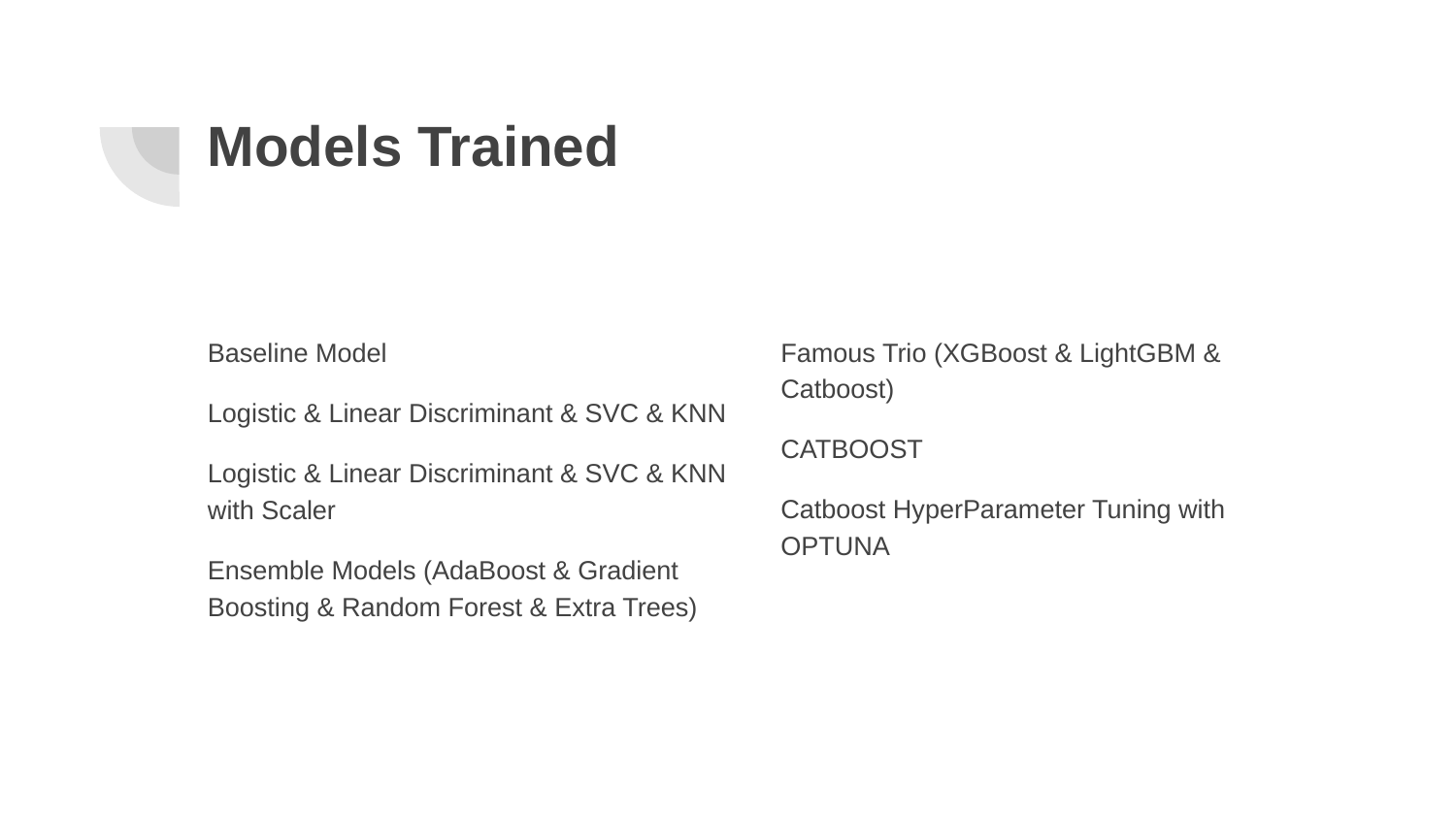

# Models Trained
Baseline Model
Logistic & Linear Discriminant & SVC & KNN
Logistic & Linear Discriminant & SVC & KNN with Scaler
Ensemble Models (AdaBoost & Gradient Boosting & Random Forest & Extra Trees)

Famous Trio (XGBoost & LightGBM & Catboost)
CATBOOST
Catboost HyperParameter Tuning with OPTUNA